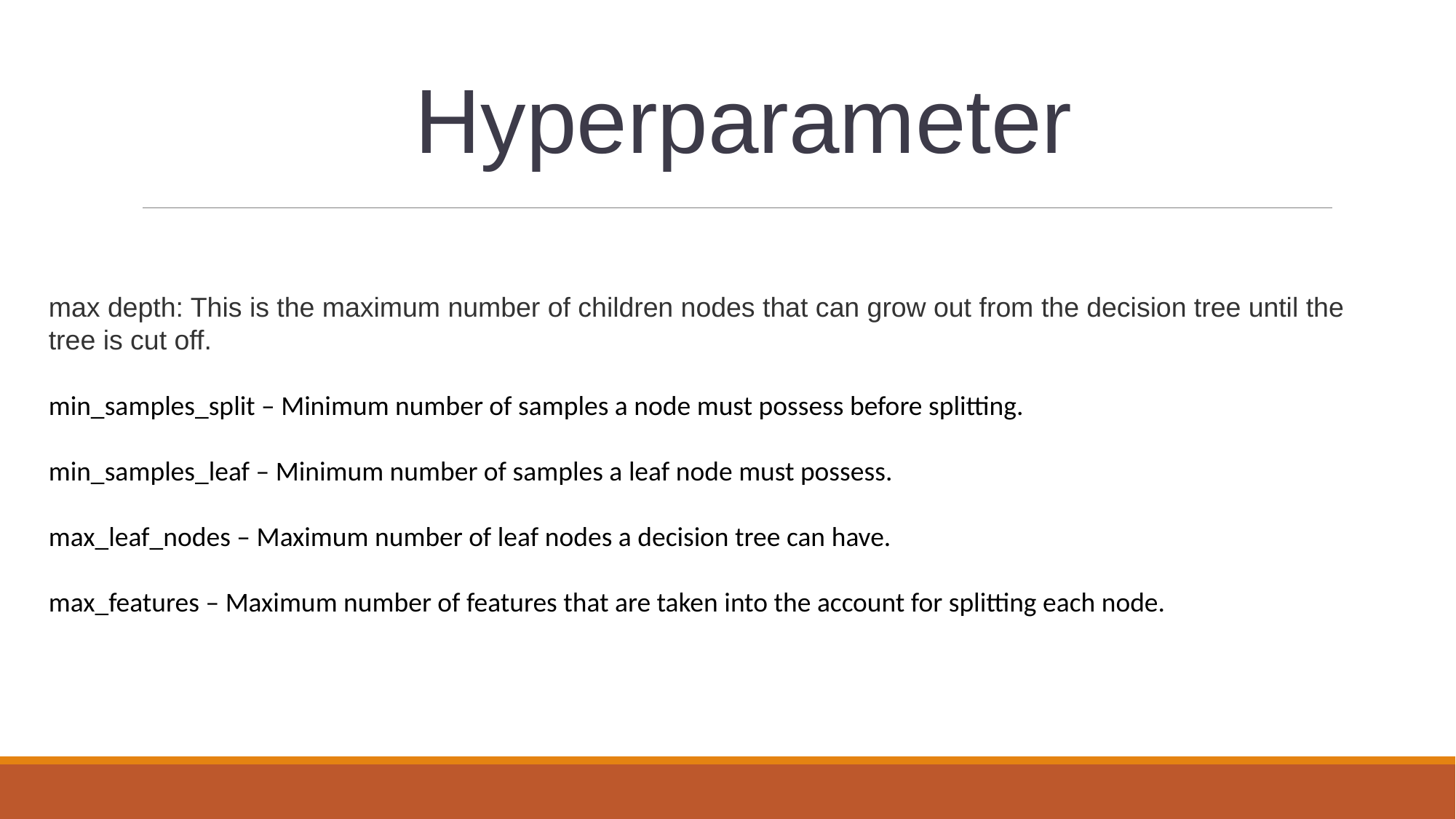

Hyperparameter
max depth: This is the maximum number of children nodes that can grow out from the decision tree until the tree is cut off.

min_samples_split – Minimum number of samples a node must possess before splitting.

min_samples_leaf – Minimum number of samples a leaf node must possess.

max_leaf_nodes – Maximum number of leaf nodes a decision tree can have.

max_features – Maximum number of features that are taken into the account for splitting each node.